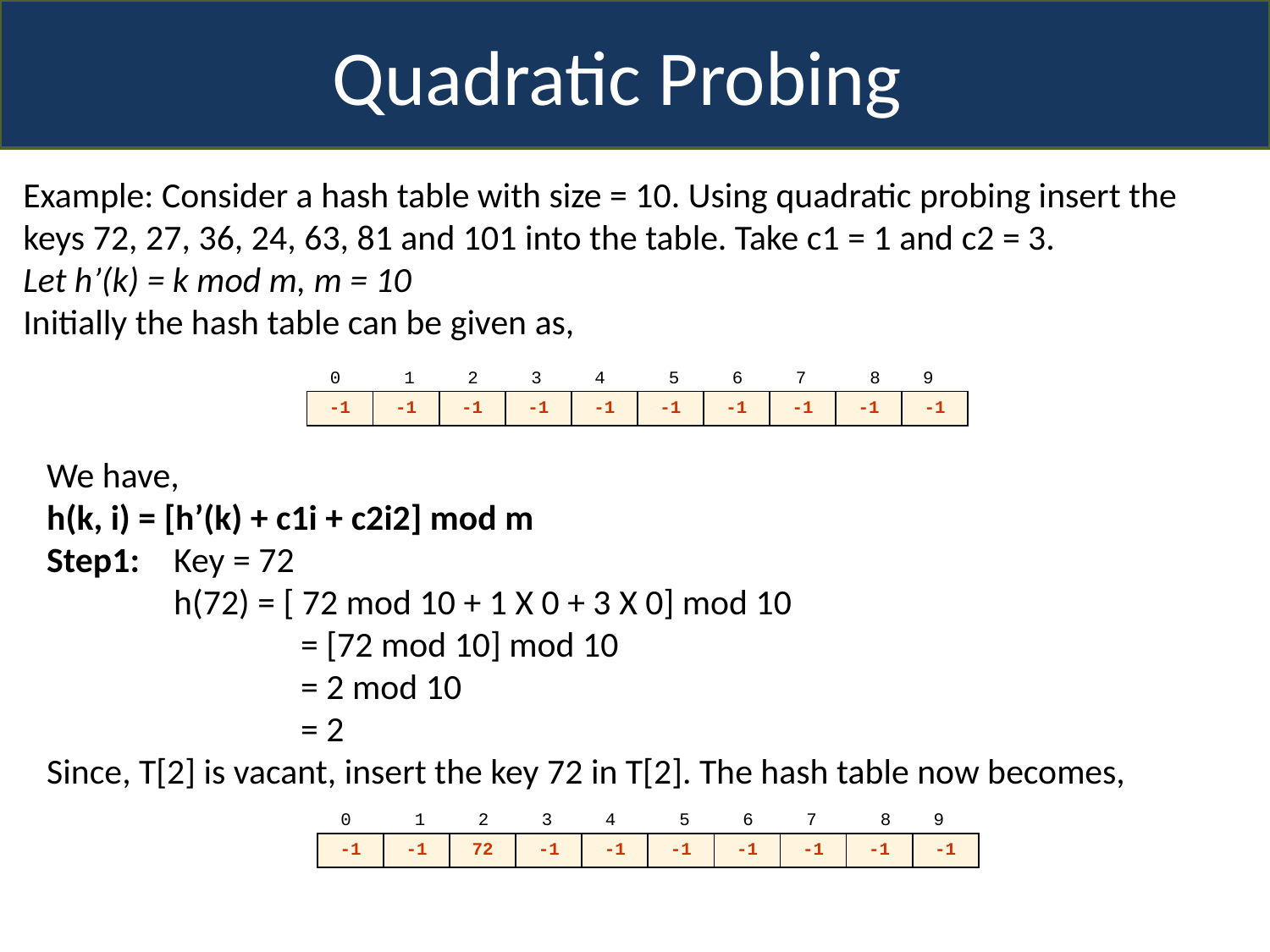

Quadratic Probing
Example: Consider a hash table with size = 10. Using quadratic probing insert the keys 72, 27, 36, 24, 63, 81 and 101 into the table. Take c1 = 1 and c2 = 3.
Let h’(k) = k mod m, m = 10
Initially the hash table can be given as,
0      1	 2     3	 4      5     6     7      8    9
| -1 | -1 | -1 | -1 | -1 | -1 | -1 | -1 | -1 | -1 |
| --- | --- | --- | --- | --- | --- | --- | --- | --- | --- |
We have,
h(k, i) = [h’(k) + c1i + c2i2] mod m
Step1:	Key = 72
	h(72) = [ 72 mod 10 + 1 X 0 + 3 X 0] mod 10
		= [72 mod 10] mod 10
		= 2 mod 10
		= 2
Since, T[2] is vacant, insert the key 72 in T[2]. The hash table now becomes,
0      1	 2     3	 4      5     6     7      8    9
| -1 | -1 | 72 | -1 | -1 | -1 | -1 | -1 | -1 | -1 |
| --- | --- | --- | --- | --- | --- | --- | --- | --- | --- |